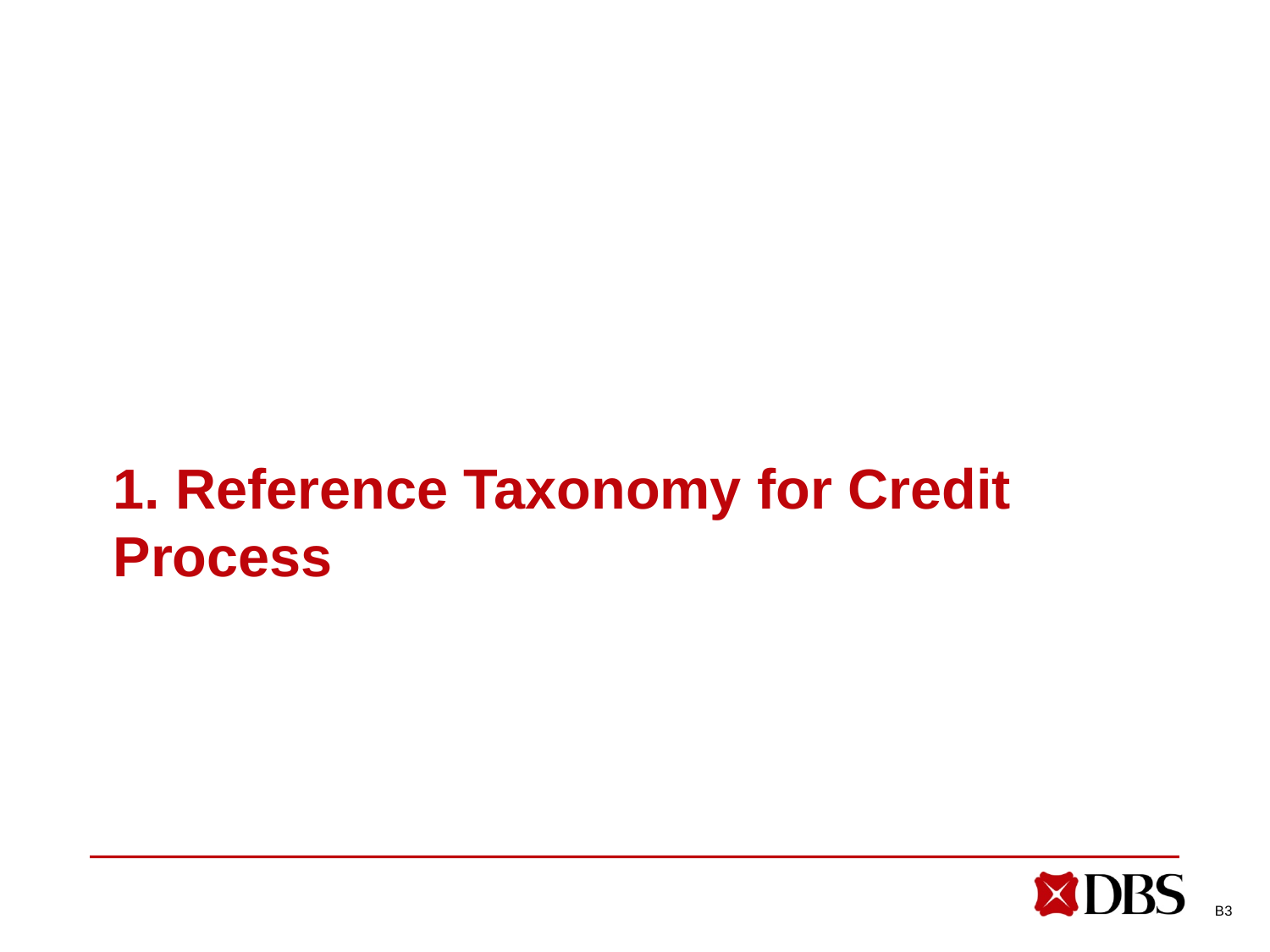

# 1. Reference Taxonomy for Credit Process

B3